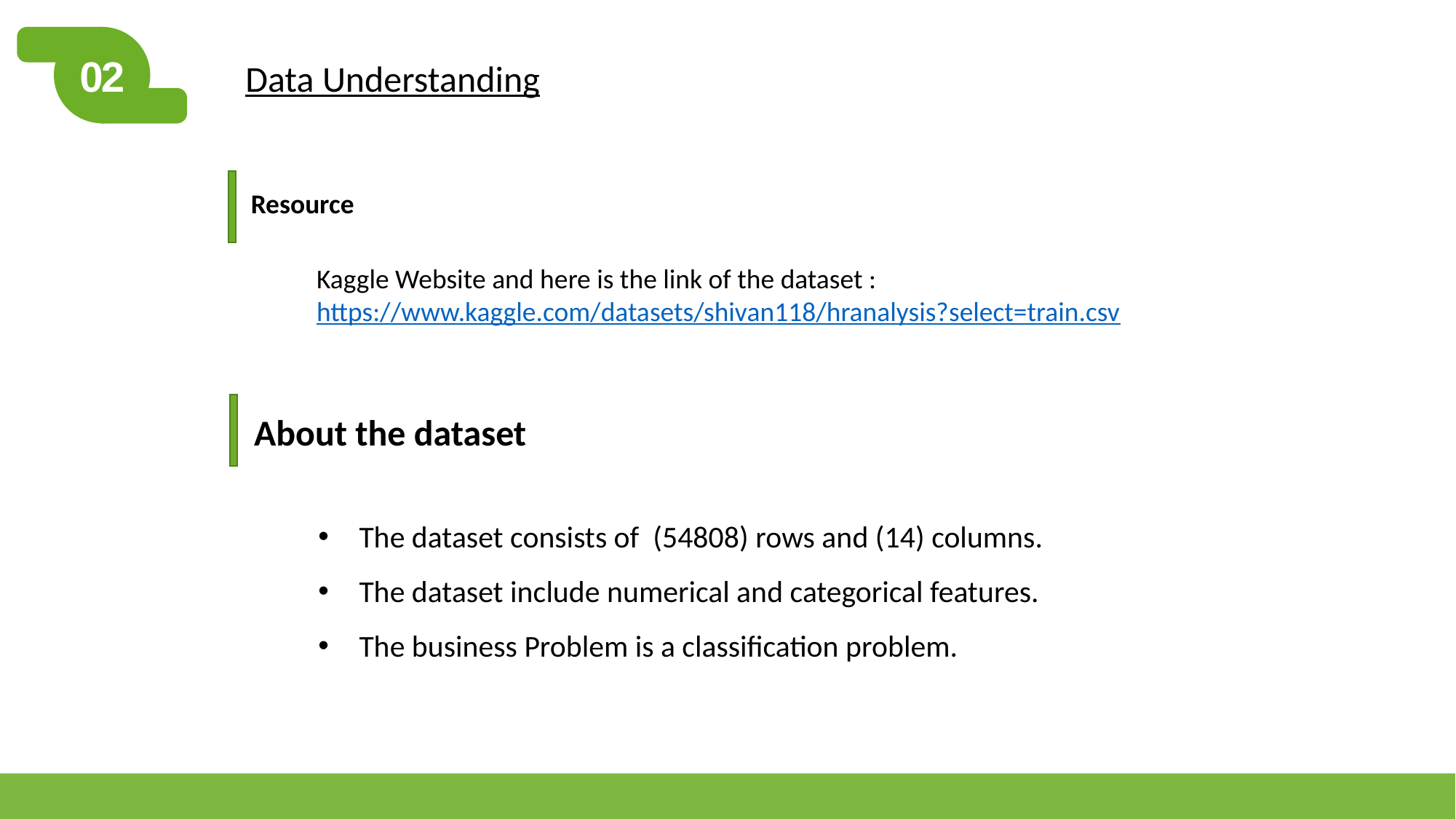

02

Data Understanding

Resource

Kaggle Website and here is the link of the dataset :
https://www.kaggle.com/datasets/shivan118/hranalysis?select=train.csv

About the dataset

The dataset consists of  (54808) rows and (14) columns.
The dataset include numerical and categorical features.
The business Problem is a classification problem.